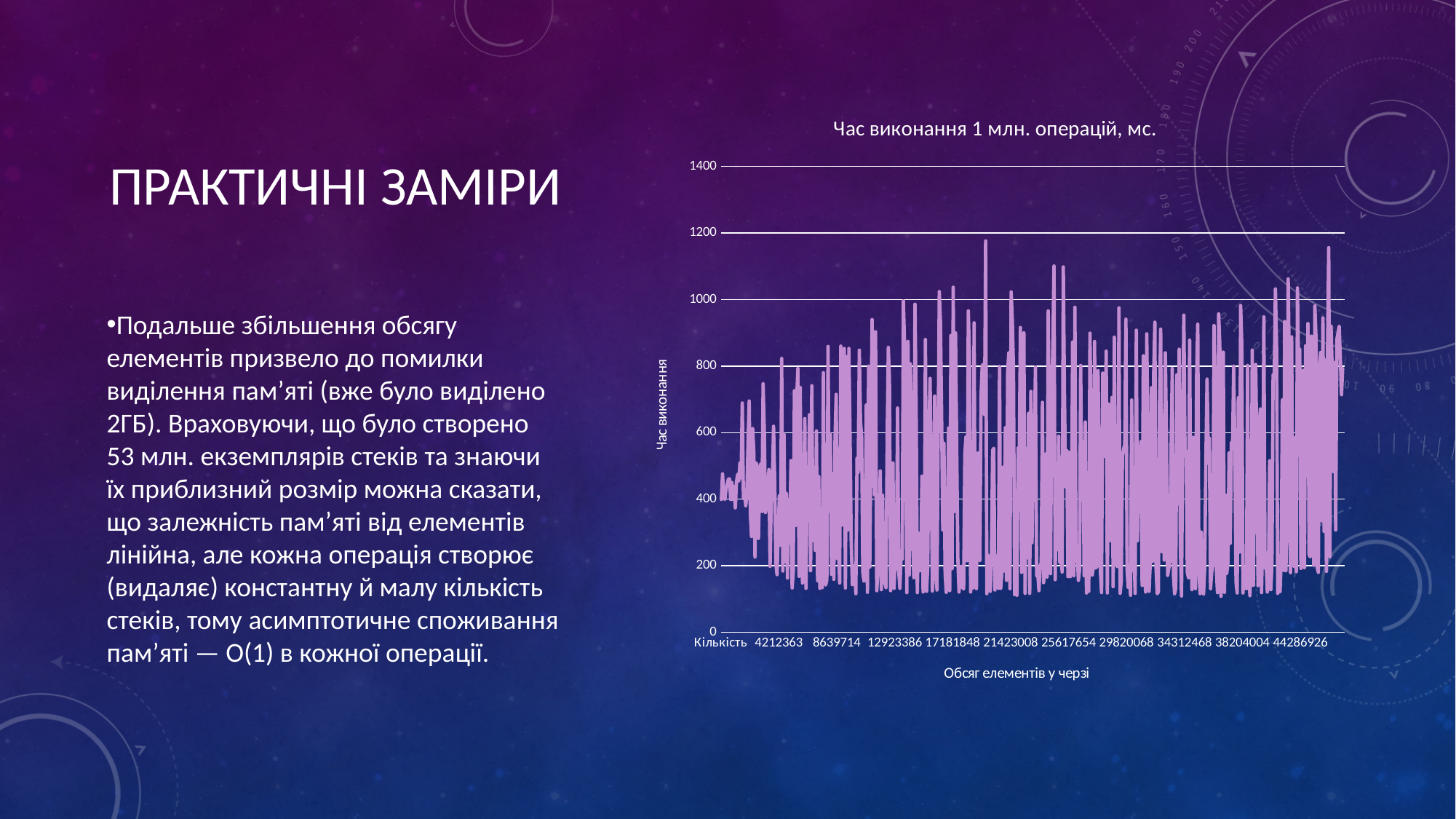

[unsupported chart]

# Практичні заміри
Подальше збільшення обсягу елементів призвело до помилки виділення пам’яті (вже було виділено 2ГБ). Враховуючи, що було створено 53 млн. екземплярів стеків та знаючи їх приблизний розмір можна сказати, що залежність пам’яті від елементів лінійна, але кожна операція створює (видаляє) константну й малу кількість стеків, тому асимптотичне споживання пам’яті — O(1) в кожної операції.